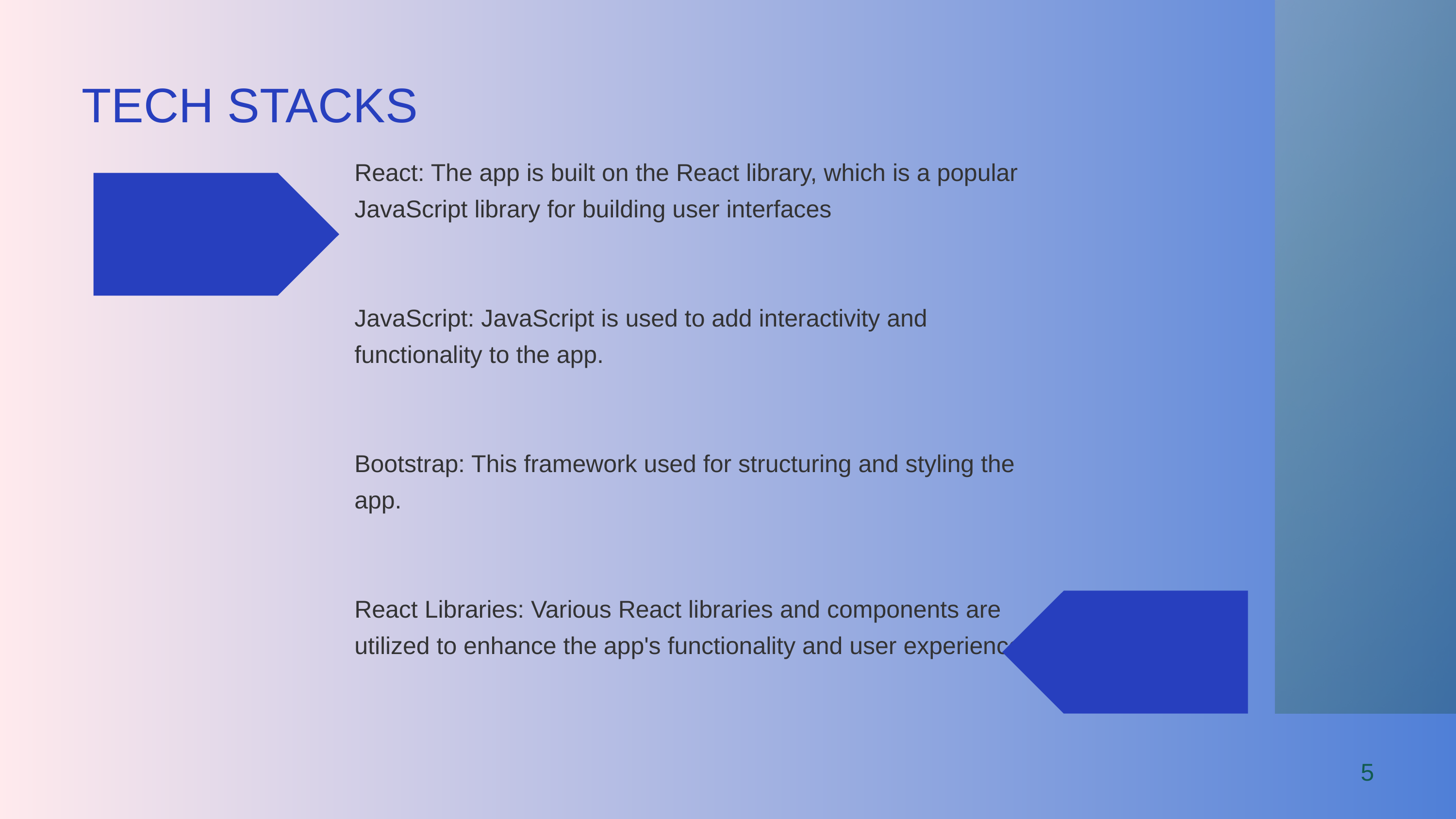

TECH STACKS
React: The app is built on the React library, which is a popular JavaScript library for building user interfaces

JavaScript: JavaScript is used to add interactivity and functionality to the app.

Bootstrap: This framework used for structuring and styling the app.

React Libraries: Various React libraries and components are utilized to enhance the app's functionality and user experience

5